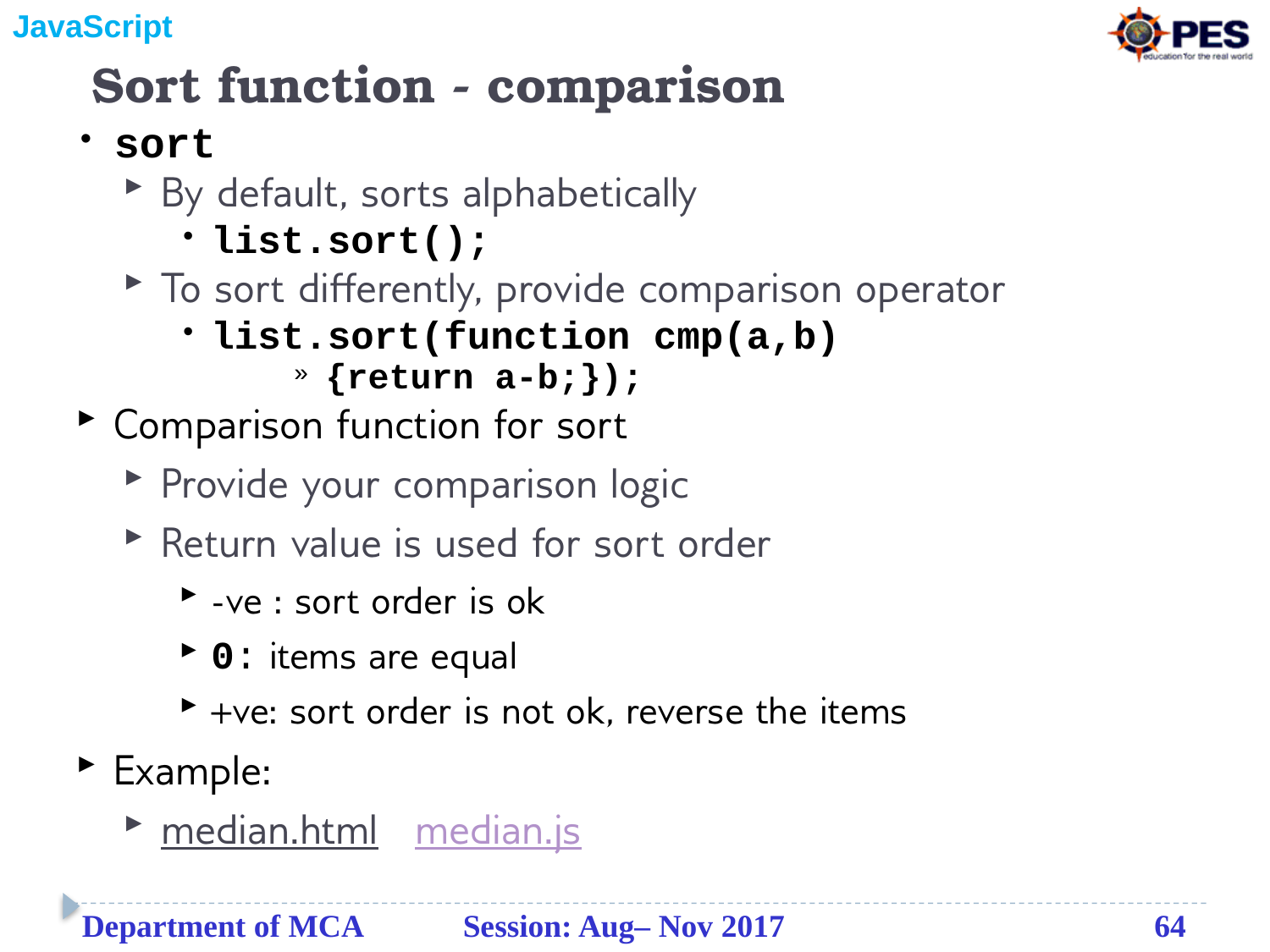

# Sort function - comparison
sort
By default, sorts alphabetically
list.sort();
To sort differently, provide comparison operator
list.sort(function cmp(a,b)
{return a-b;});
Comparison function for sort
Provide your comparison logic
Return value is used for sort order
-ve : sort order is ok
0: items are equal
+ve: sort order is not ok, reverse the items
Example:
median.html	median.js